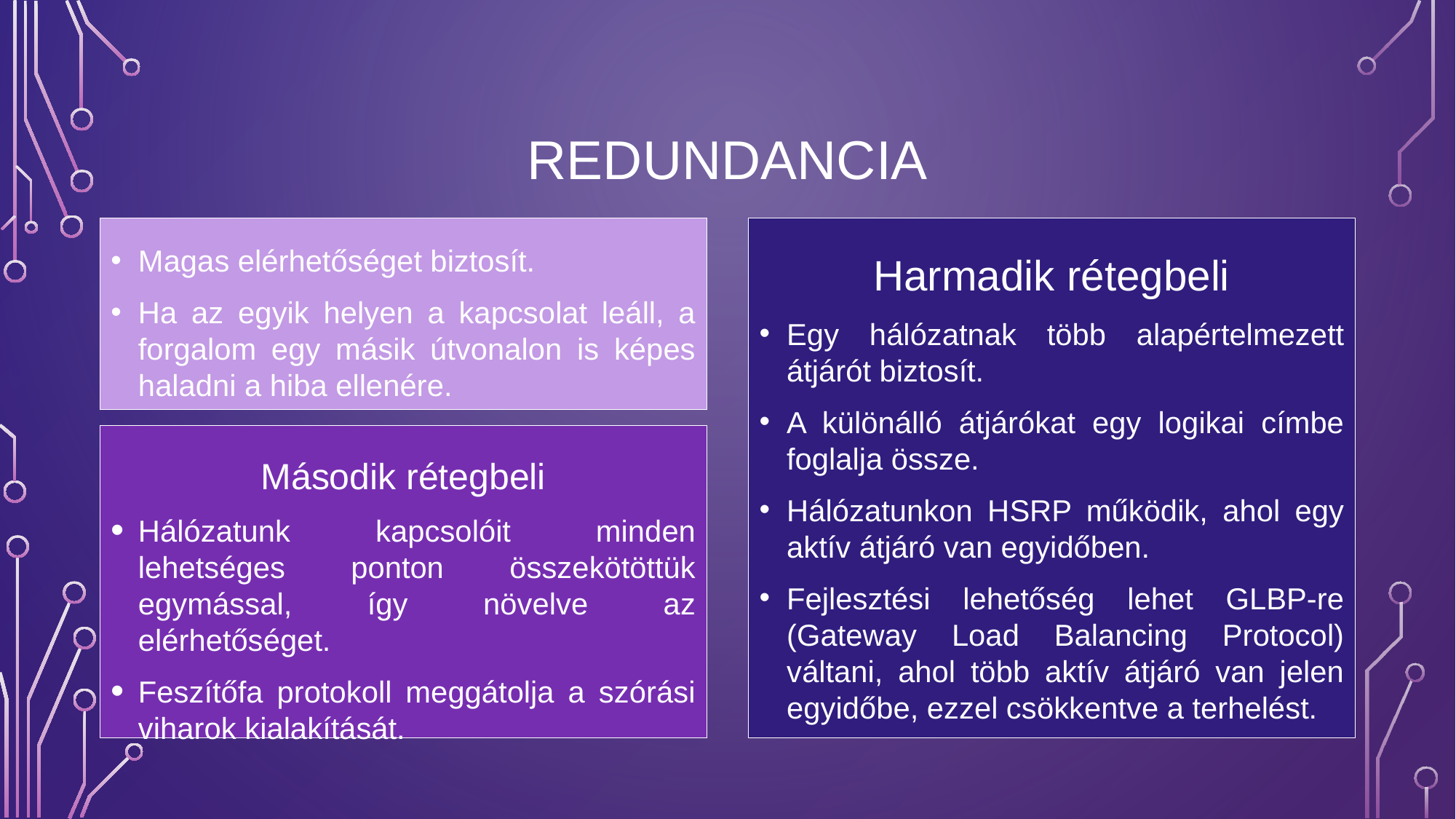

# Redundancia
Harmadik rétegbeli
Egy hálózatnak több alapértelmezett átjárót biztosít.
A különálló átjárókat egy logikai címbe foglalja össze.
Hálózatunkon HSRP működik, ahol egy aktív átjáró van egyidőben.
Fejlesztési lehetőség lehet GLBP-re (Gateway Load Balancing Protocol) váltani, ahol több aktív átjáró van jelen egyidőbe, ezzel csökkentve a terhelést.
Magas elérhetőséget biztosít.
Ha az egyik helyen a kapcsolat leáll, a forgalom egy másik útvonalon is képes haladni a hiba ellenére.
Második rétegbeli
Hálózatunk kapcsolóit minden lehetséges ponton összekötöttük egymással, így növelve az elérhetőséget.
Feszítőfa protokoll meggátolja a szórási viharok kialakítását.